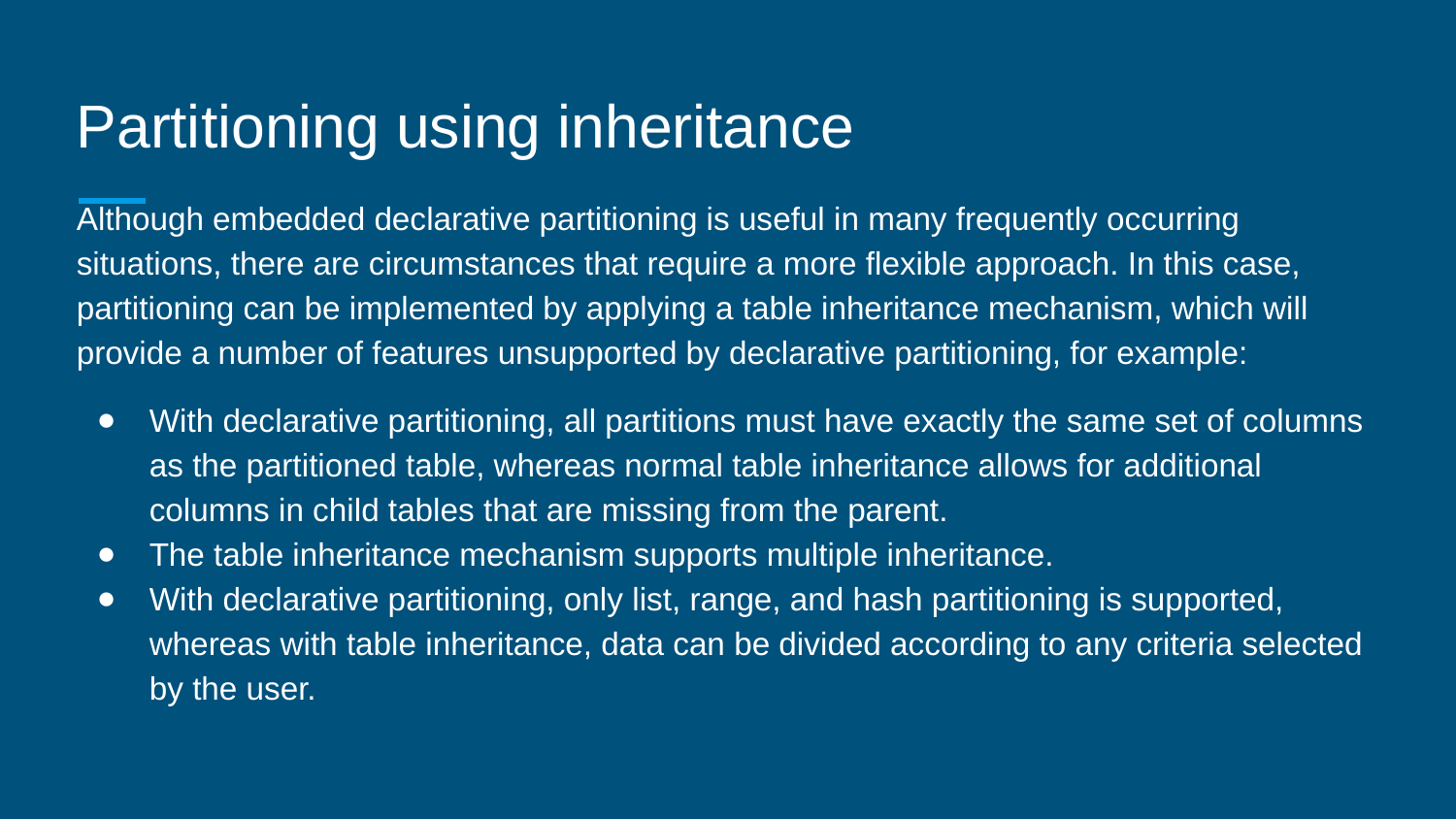

# Partitioning using inheritance
Although embedded declarative partitioning is useful in many frequently occurring situations, there are circumstances that require a more flexible approach. In this case, partitioning can be implemented by applying a table inheritance mechanism, which will provide a number of features unsupported by declarative partitioning, for example:
With declarative partitioning, all partitions must have exactly the same set of columns as the partitioned table, whereas normal table inheritance allows for additional columns in child tables that are missing from the parent.
The table inheritance mechanism supports multiple inheritance.
With declarative partitioning, only list, range, and hash partitioning is supported, whereas with table inheritance, data can be divided according to any criteria selected by the user.